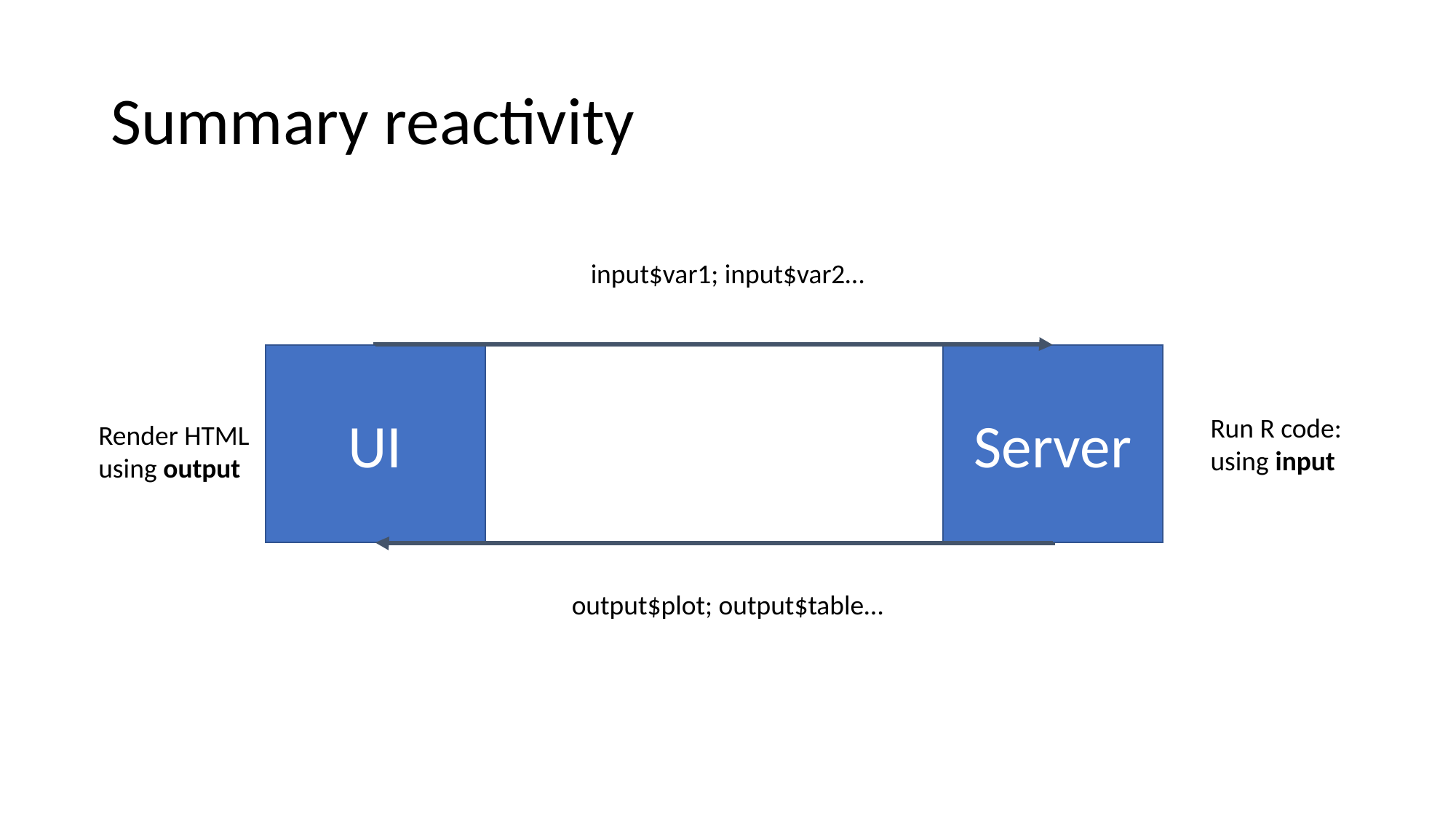

# Summary reactivity
input$var1; input$var2…
UI
Server
Run R code: using input
Render HTML using output
output$plot; output$table…